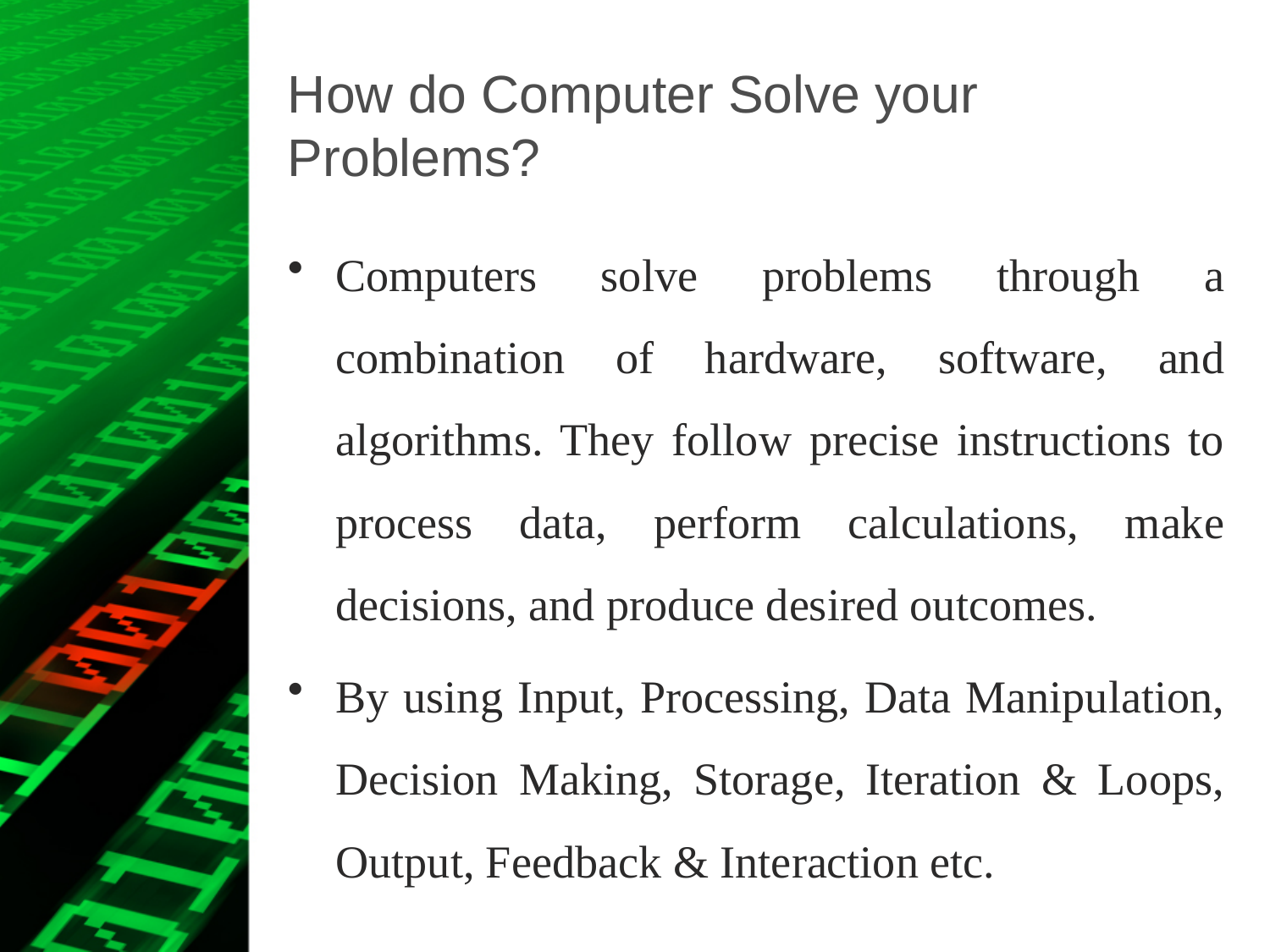

# How do Computer Solve your Problems?
Computers solve problems through a combination of hardware, software, and algorithms. They follow precise instructions to process data, perform calculations, make decisions, and produce desired outcomes.
By using Input, Processing, Data Manipulation, Decision Making, Storage, Iteration & Loops, Output, Feedback & Interaction etc.